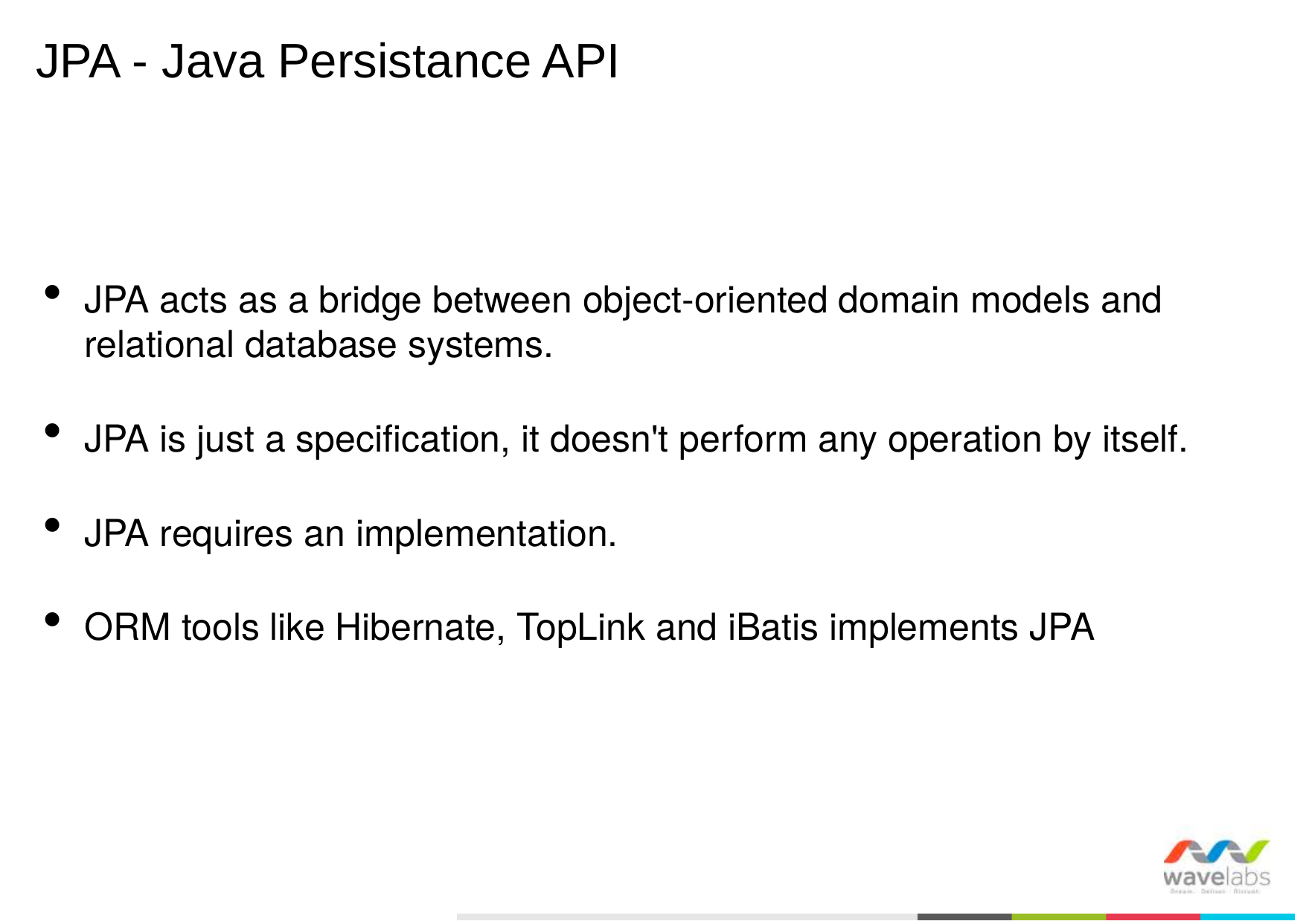

# JPA - Java Persistance API
JPA acts as a bridge between object-oriented domain models and relational database systems.
JPA is just a specification, it doesn't perform any operation by itself.
JPA requires an implementation.
ORM tools like Hibernate, TopLink and iBatis implements JPA